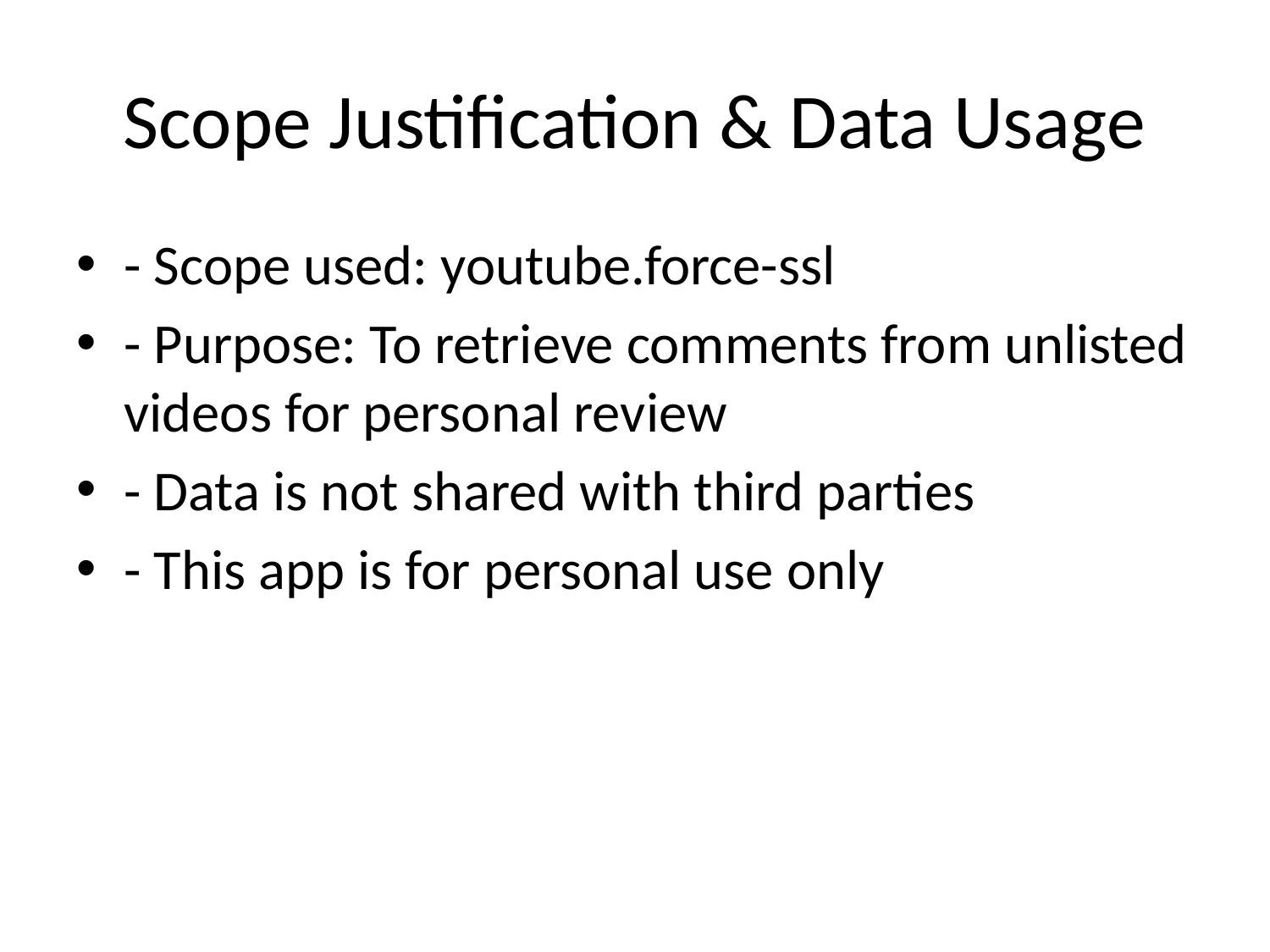

# Scope Justification & Data Usage
- Scope used: youtube.force-ssl
- Purpose: To retrieve comments from unlisted videos for personal review
- Data is not shared with third parties
- This app is for personal use only